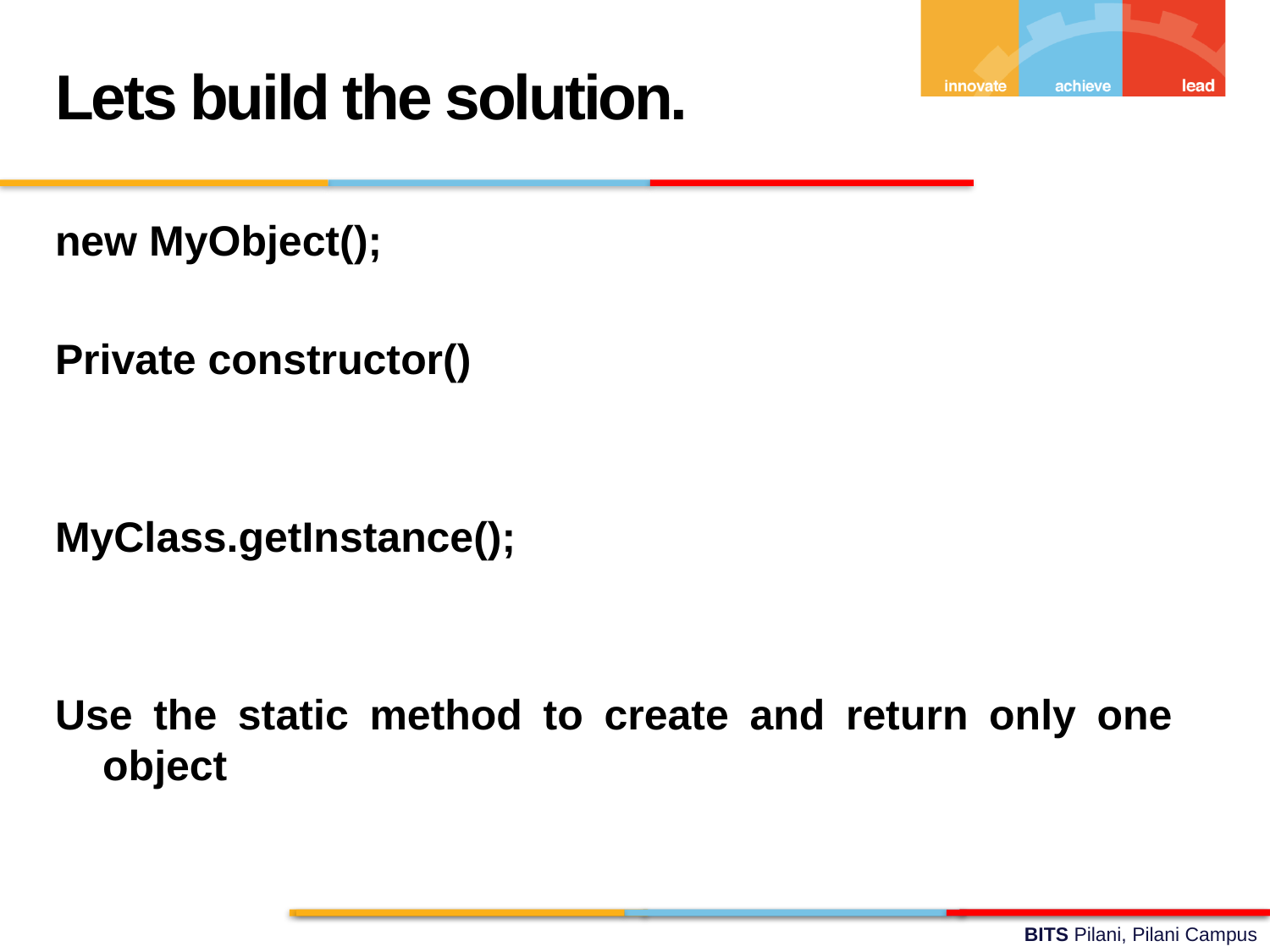

Lets build the solution.
new MyObject();

Private constructor()

MyClass.getInstance();

Use the static method to create and return only one object